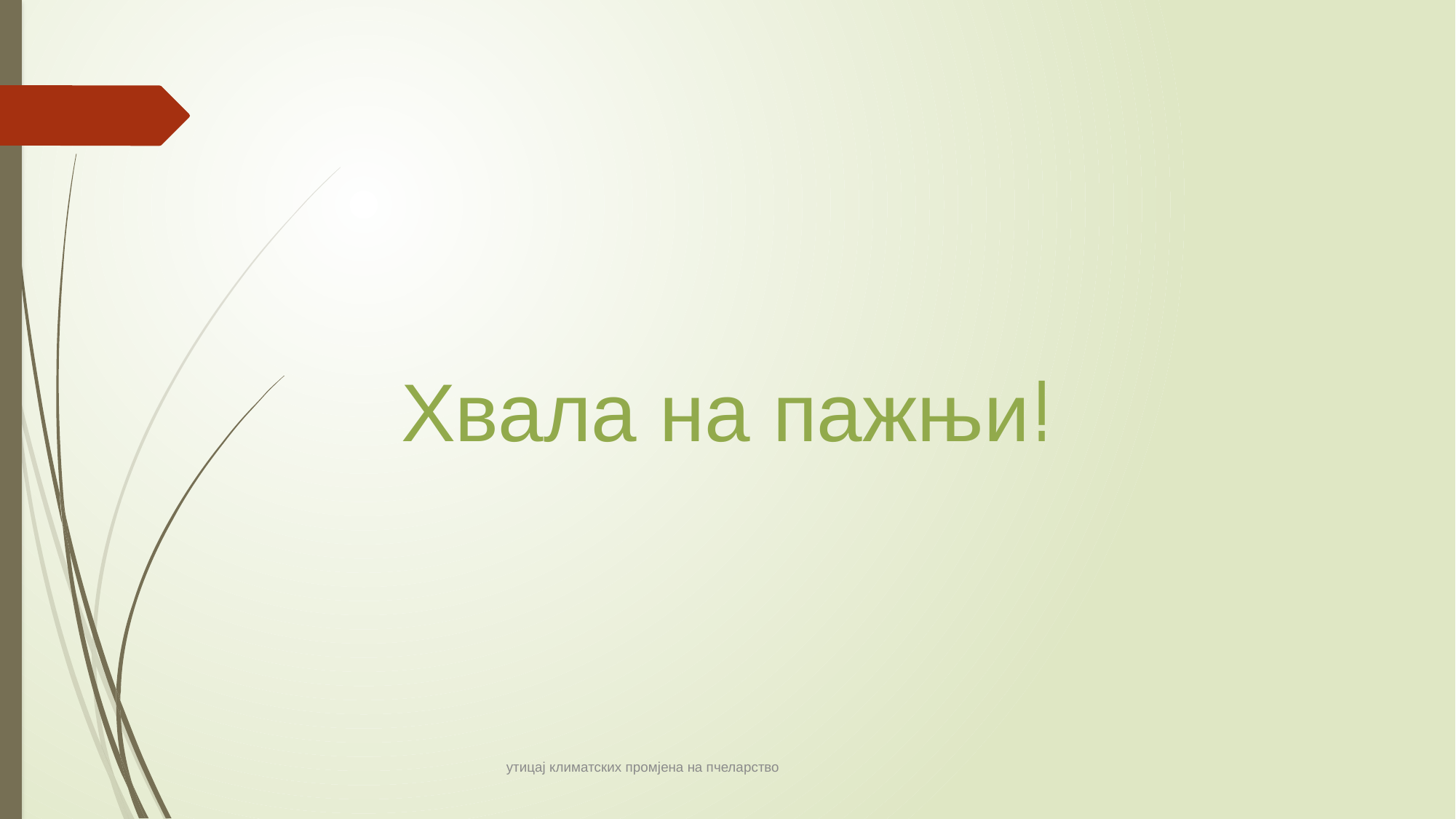

Хвала на пажњи!
утицај климатских промјена на пчеларство